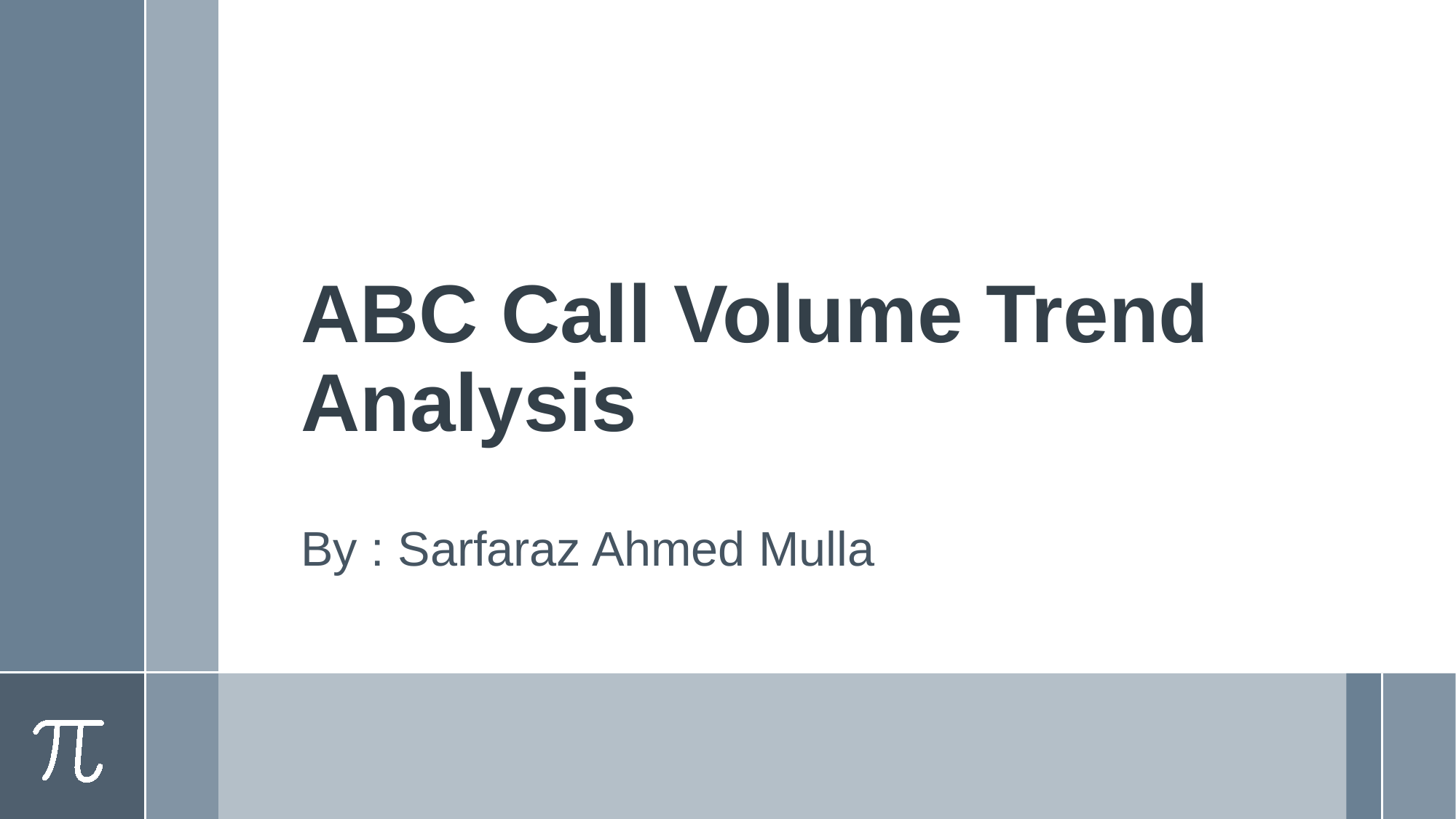

# ABC Call Volume Trend Analysis
By : Sarfaraz Ahmed Mulla